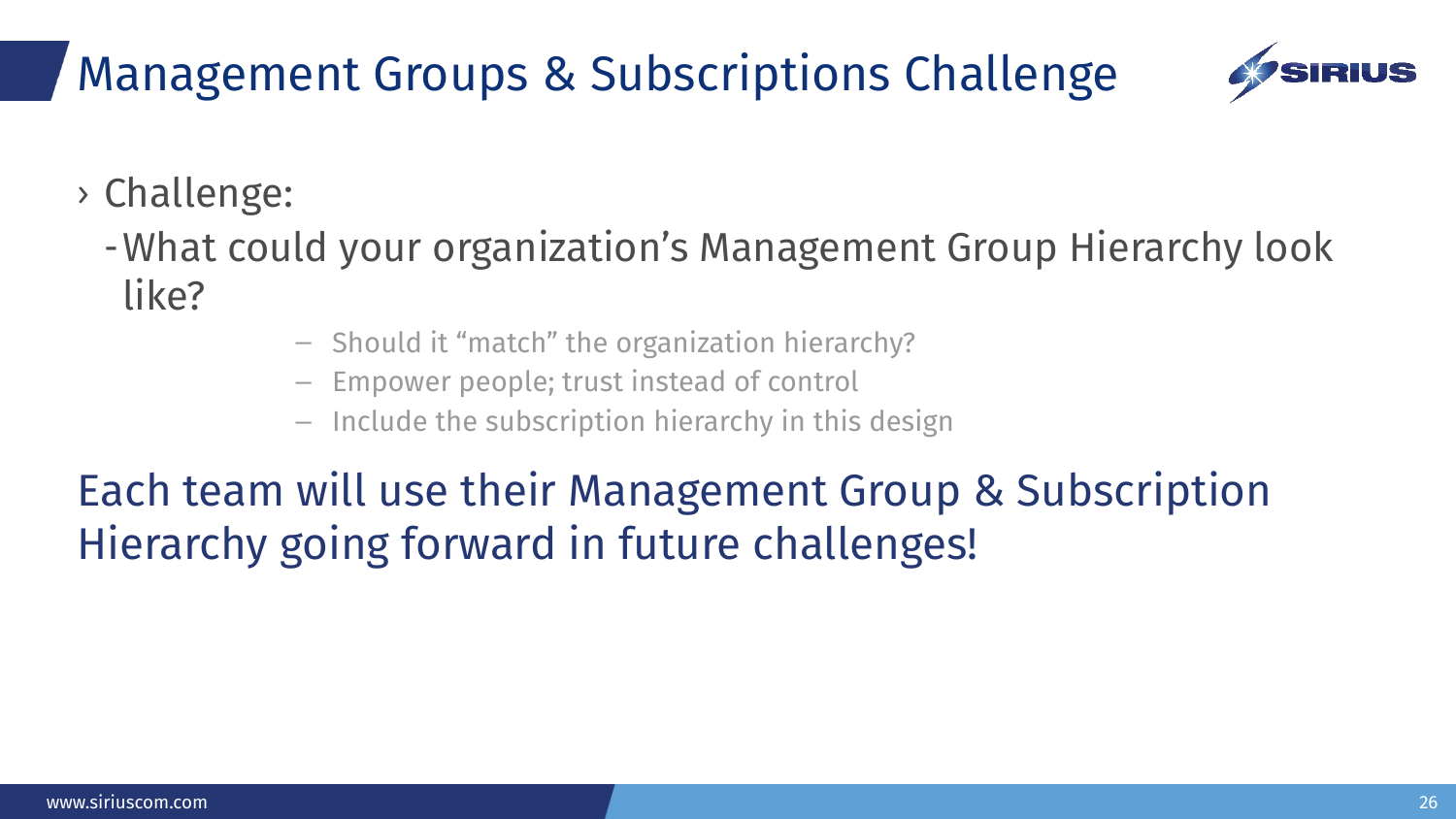

# Management Groups & Subscriptions Challenge
Challenge:
What could your organization’s Management Group Hierarchy look like?
Should it “match” the organization hierarchy?
Empower people; trust instead of control
Include the subscription hierarchy in this design
Each team will use their Management Group & Subscription Hierarchy going forward in future challenges!